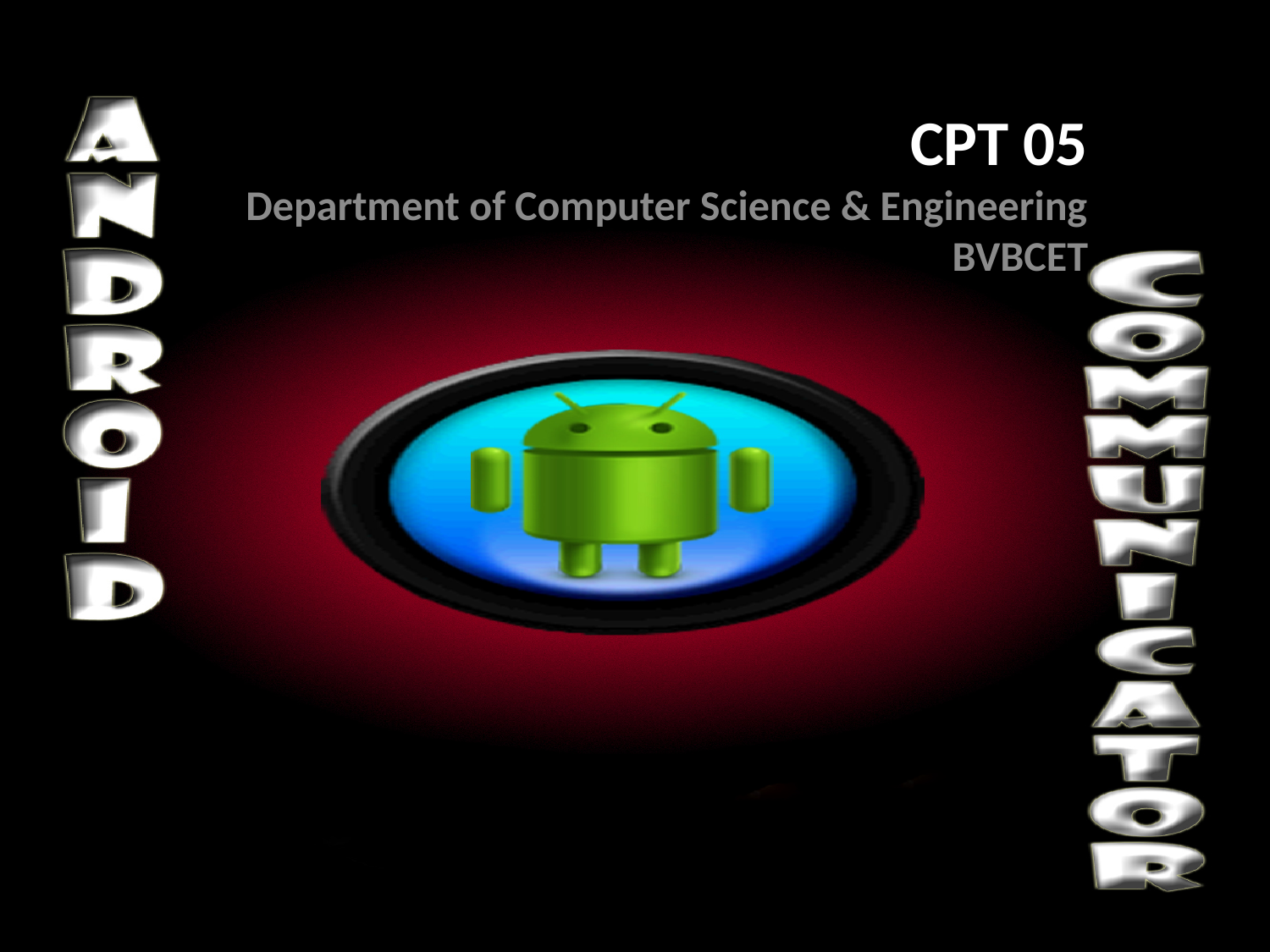

CPT 05
Department of Computer Science & Engineering
BVBCET